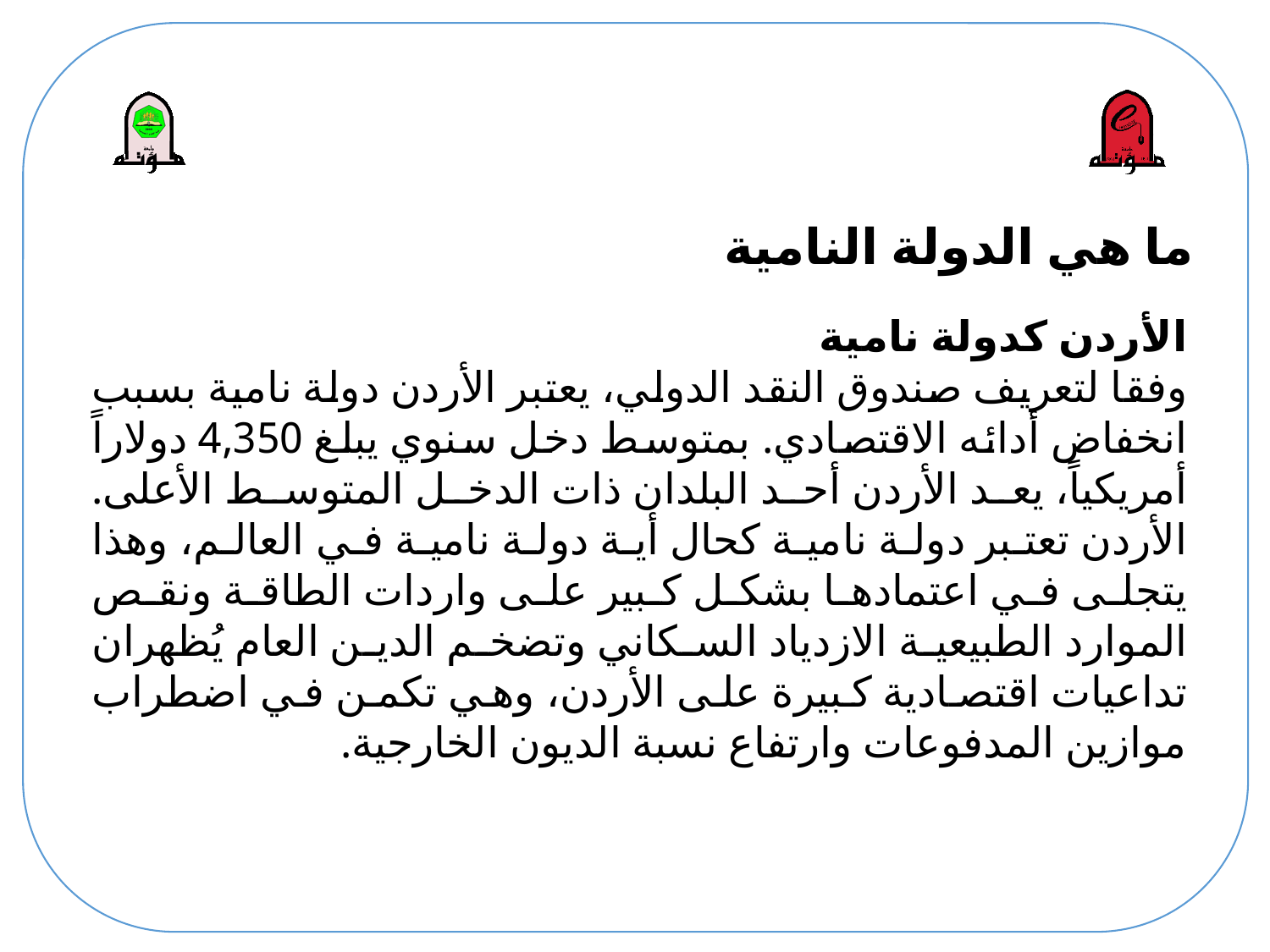

# ما هي الدولة النامية
الأردن كدولة نامية
وفقا لتعريف صندوق النقد الدولي، يعتبر الأردن دولة نامية بسبب انخفاض أدائه الاقتصادي. بمتوسط دخل سنوي يبلغ 4,350 دولاراً أمريكياً، يعد الأردن أحد البلدان ذات الدخل المتوسط الأعلى. الأردن تعتبر دولة نامية كحال أية دولة نامية في العالم، وهذا يتجلى في اعتمادها بشكل كبير على واردات الطاقة ونقص الموارد الطبيعية الازدياد السكاني وتضخم الدين العام يُظهران تداعيات اقتصادية كبيرة على الأردن، وهي تكمن في اضطراب موازين المدفوعات وارتفاع نسبة الديون الخارجية.